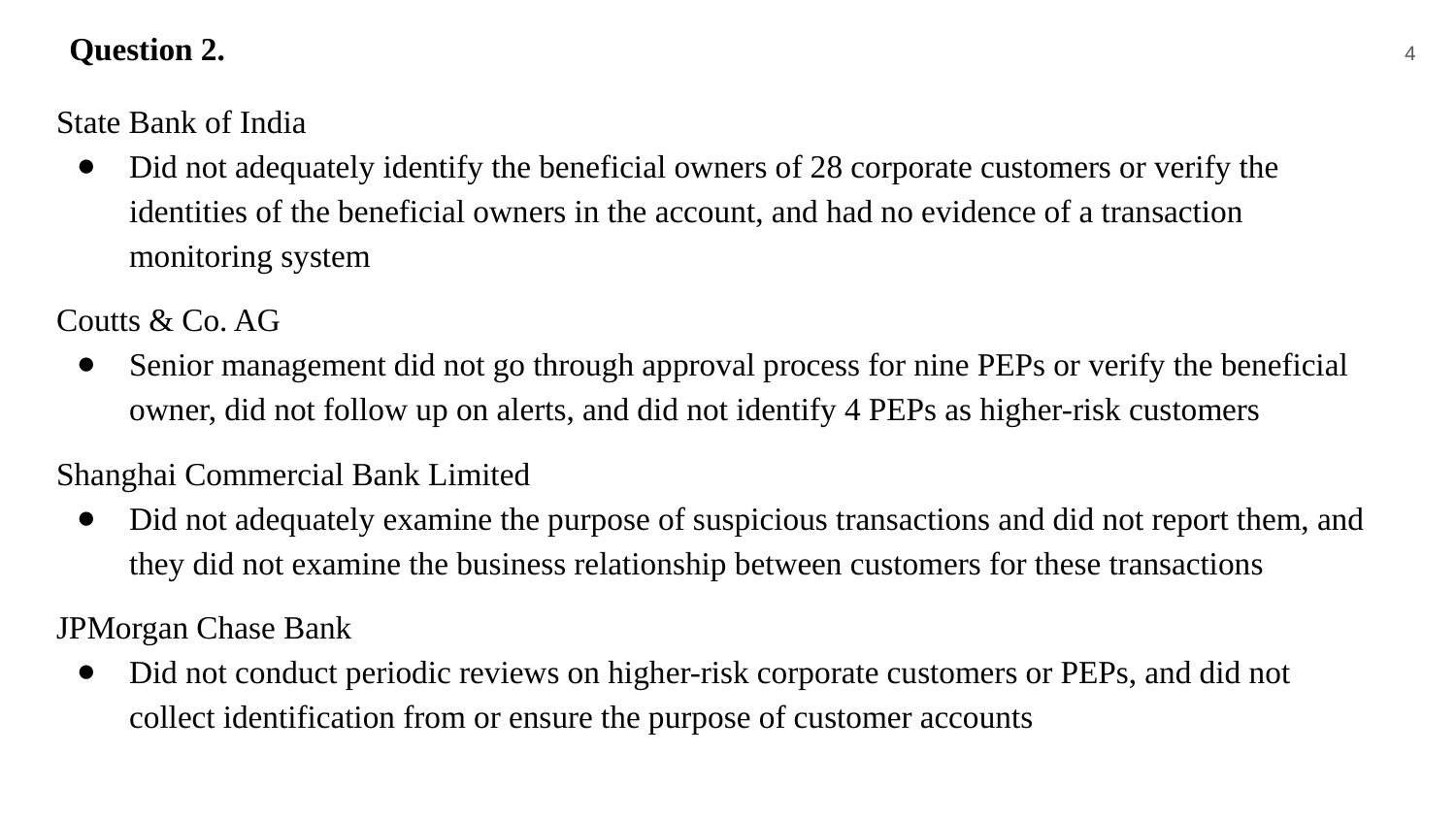

# Question 2.
4
State Bank of India
Did not adequately identify the beneficial owners of 28 corporate customers or verify the identities of the beneficial owners in the account, and had no evidence of a transaction monitoring system
Coutts & Co. AG
Senior management did not go through approval process for nine PEPs or verify the beneficial owner, did not follow up on alerts, and did not identify 4 PEPs as higher-risk customers
Shanghai Commercial Bank Limited
Did not adequately examine the purpose of suspicious transactions and did not report them, and they did not examine the business relationship between customers for these transactions
JPMorgan Chase Bank
Did not conduct periodic reviews on higher-risk corporate customers or PEPs, and did not collect identification from or ensure the purpose of customer accounts